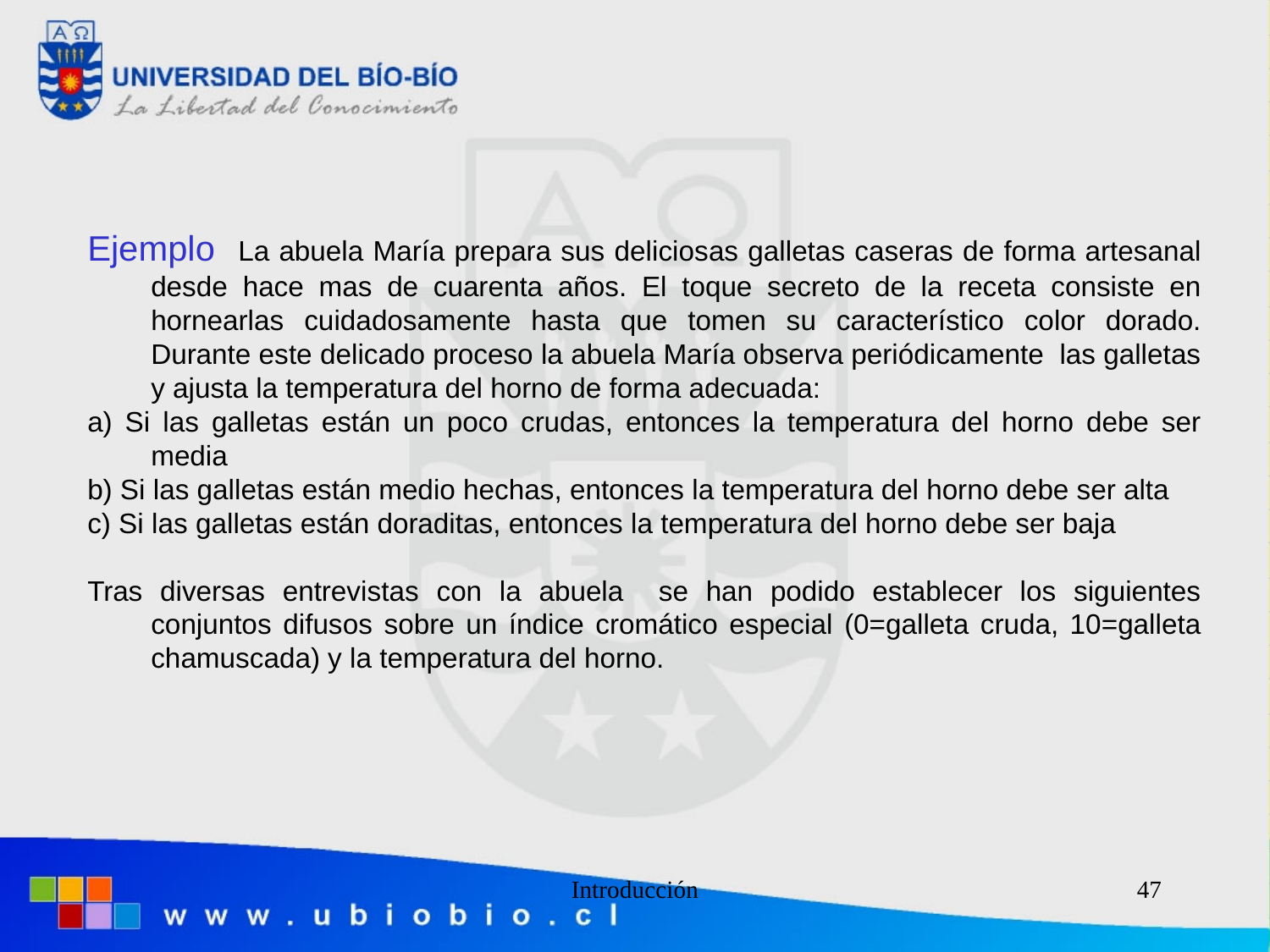

#

Ejemplo  La abuela María prepara sus deliciosas galletas caseras de forma artesanal desde hace mas de cuarenta años. El toque secreto de la receta consiste en hornearlas cuidadosamente hasta que tomen su característico color dorado. Durante este delicado proceso la abuela María observa periódicamente  las galletas y ajusta la temperatura del horno de forma adecuada:
a) Si las galletas están un poco crudas, entonces la temperatura del horno debe ser media
b) Si las galletas están medio hechas, entonces la temperatura del horno debe ser alta
c) Si las galletas están doraditas, entonces la temperatura del horno debe ser baja

Tras diversas entrevistas con la abuela  se han podido establecer los siguientes conjuntos difusos sobre un índice cromático especial (0=galleta cruda, 10=galleta chamuscada) y la temperatura del horno.

Introducción
47